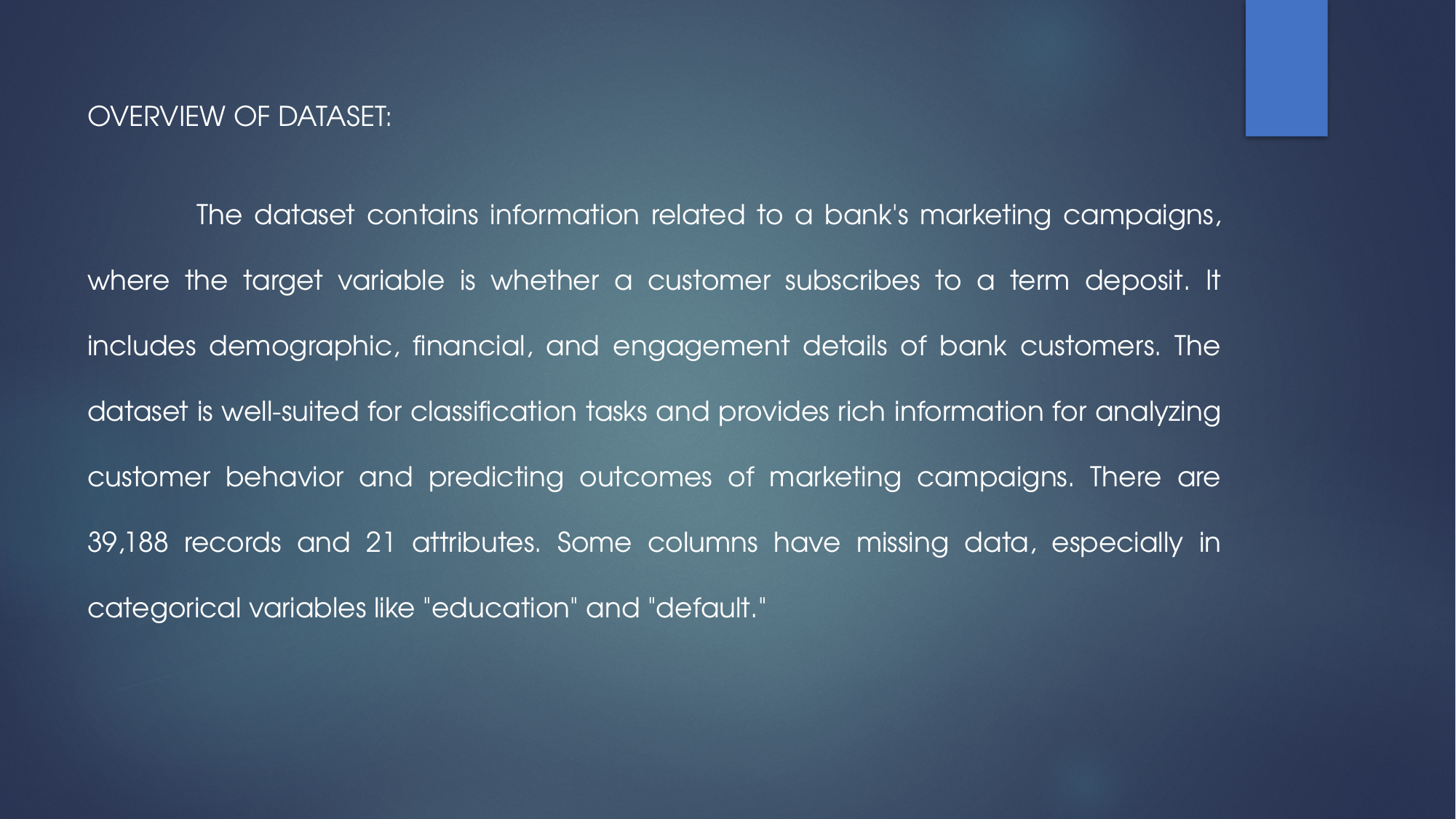

OVERVIEW OF DATASET:

	The dataset contains information related to a bank's marketing campaigns, where the target variable is whether a customer subscribes to a term deposit. It includes demographic, financial, and engagement details of bank customers. The dataset is well-suited for classification tasks and provides rich information for analyzing customer behavior and predicting outcomes of marketing campaigns. There are 39,188 records and 21 attributes. Some columns have missing data, especially in categorical variables like "education" and "default."